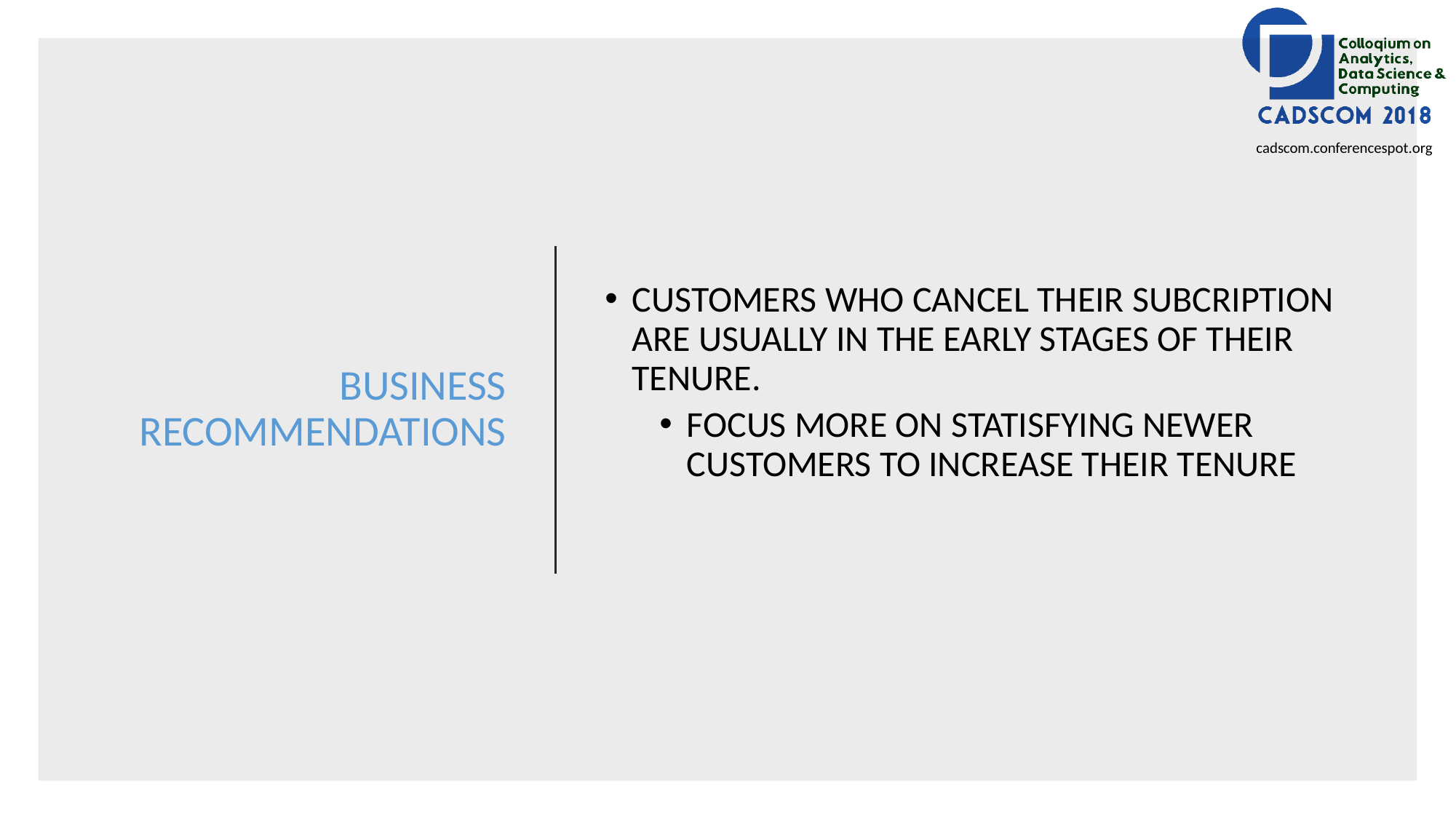

# BUSINESS RECOMMENDATIONS
CUSTOMERS WHO CANCEL THEIR SUBCRIPTION ARE USUALLY IN THE EARLY STAGES OF THEIR TENURE.
FOCUS MORE ON STATISFYING NEWER CUSTOMERS TO INCREASE THEIR TENURE